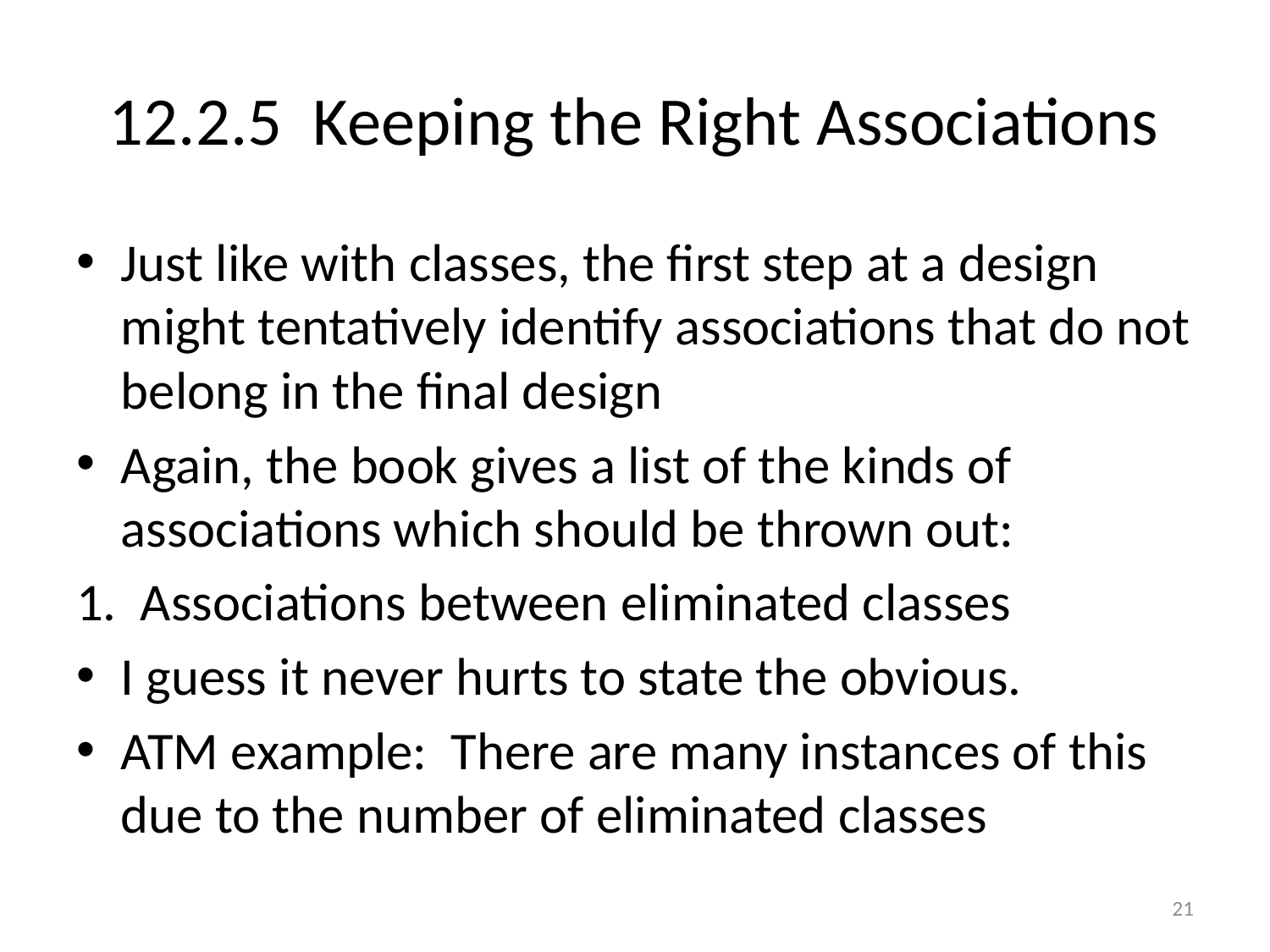

# 12.2.5  Keeping the Right Associations
Just like with classes, the first step at a design might tentatively identify associations that do not belong in the final design
Again, the book gives a list of the kinds of associations which should be thrown out:
1.  Associations between eliminated classes
I guess it never hurts to state the obvious.
ATM example:  There are many instances of this due to the number of eliminated classes
21